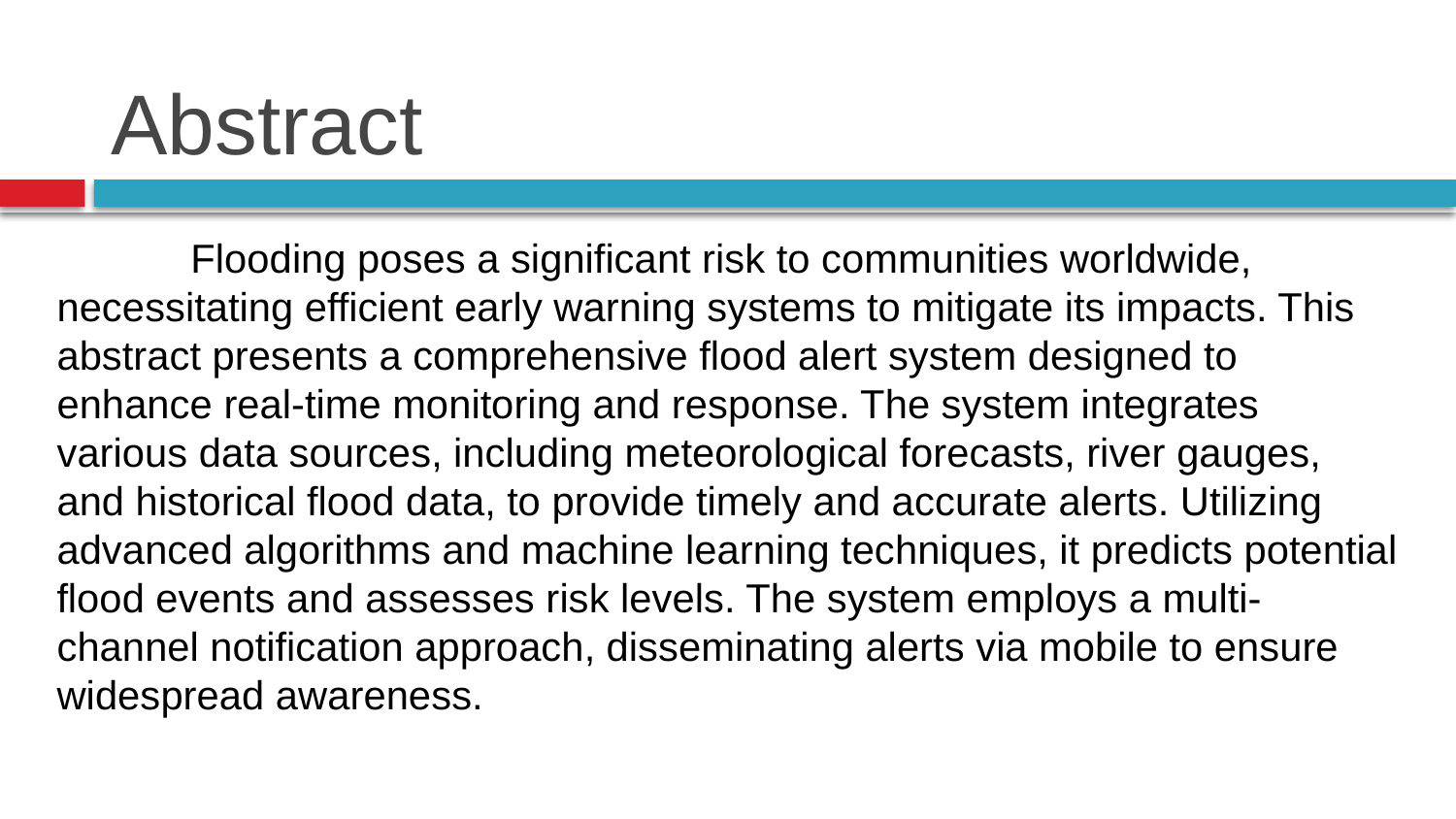

# Abstract
            Flooding poses a significant risk to communities worldwide, necessitating efficient early warning systems to mitigate its impacts. This abstract presents a comprehensive flood alert system designed to enhance real-time monitoring and response. The system integrates various data sources, including meteorological forecasts, river gauges, and historical flood data, to provide timely and accurate alerts. Utilizing advanced algorithms and machine learning techniques, it predicts potential flood events and assesses risk levels. The system employs a multi-channel notification approach, disseminating alerts via mobile to ensure widespread awareness.